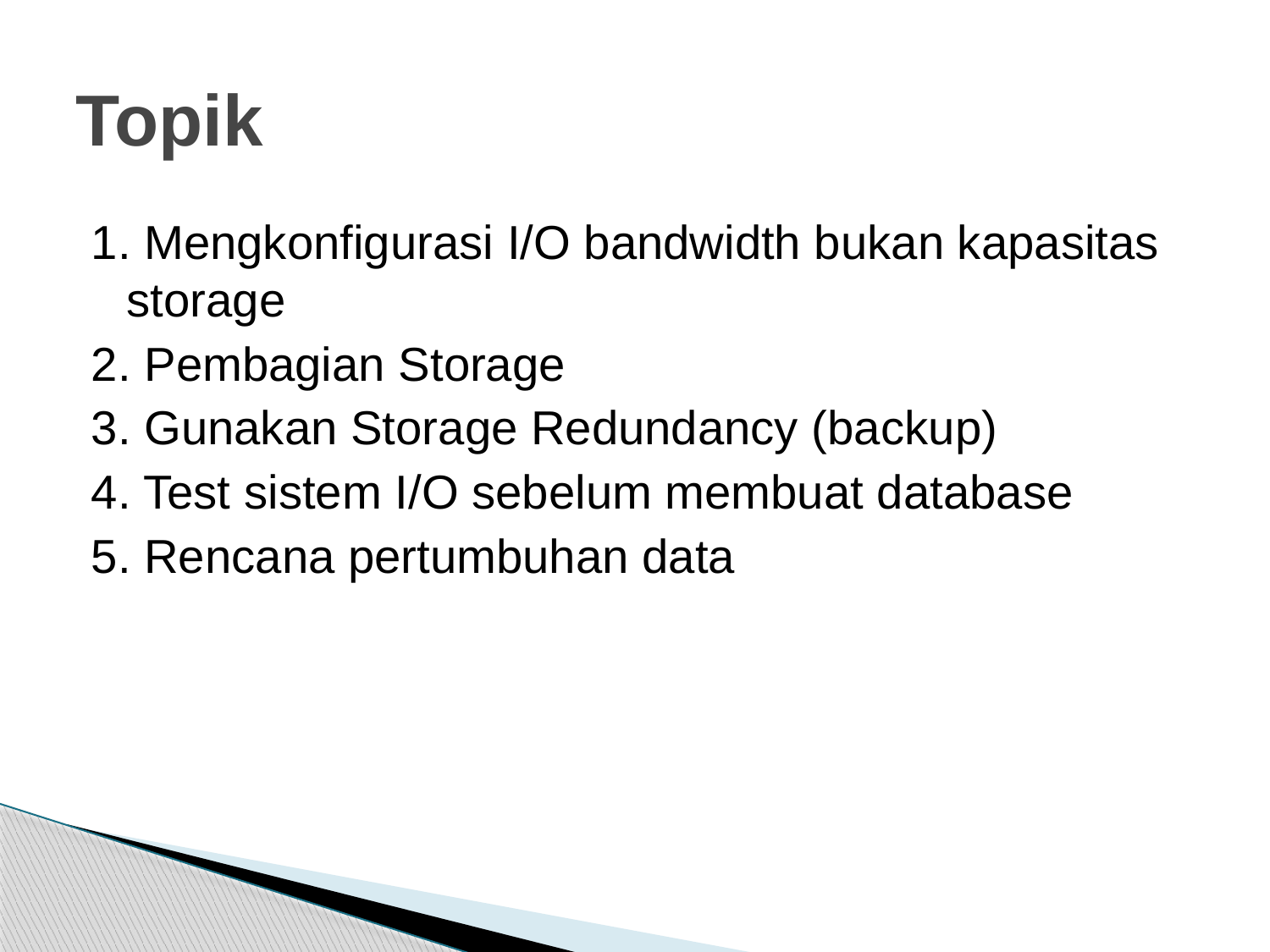

# Topik
1. Mengkonfigurasi I/O bandwidth bukan kapasitas storage
2. Pembagian Storage
3. Gunakan Storage Redundancy (backup)
4. Test sistem I/O sebelum membuat database
5. Rencana pertumbuhan data